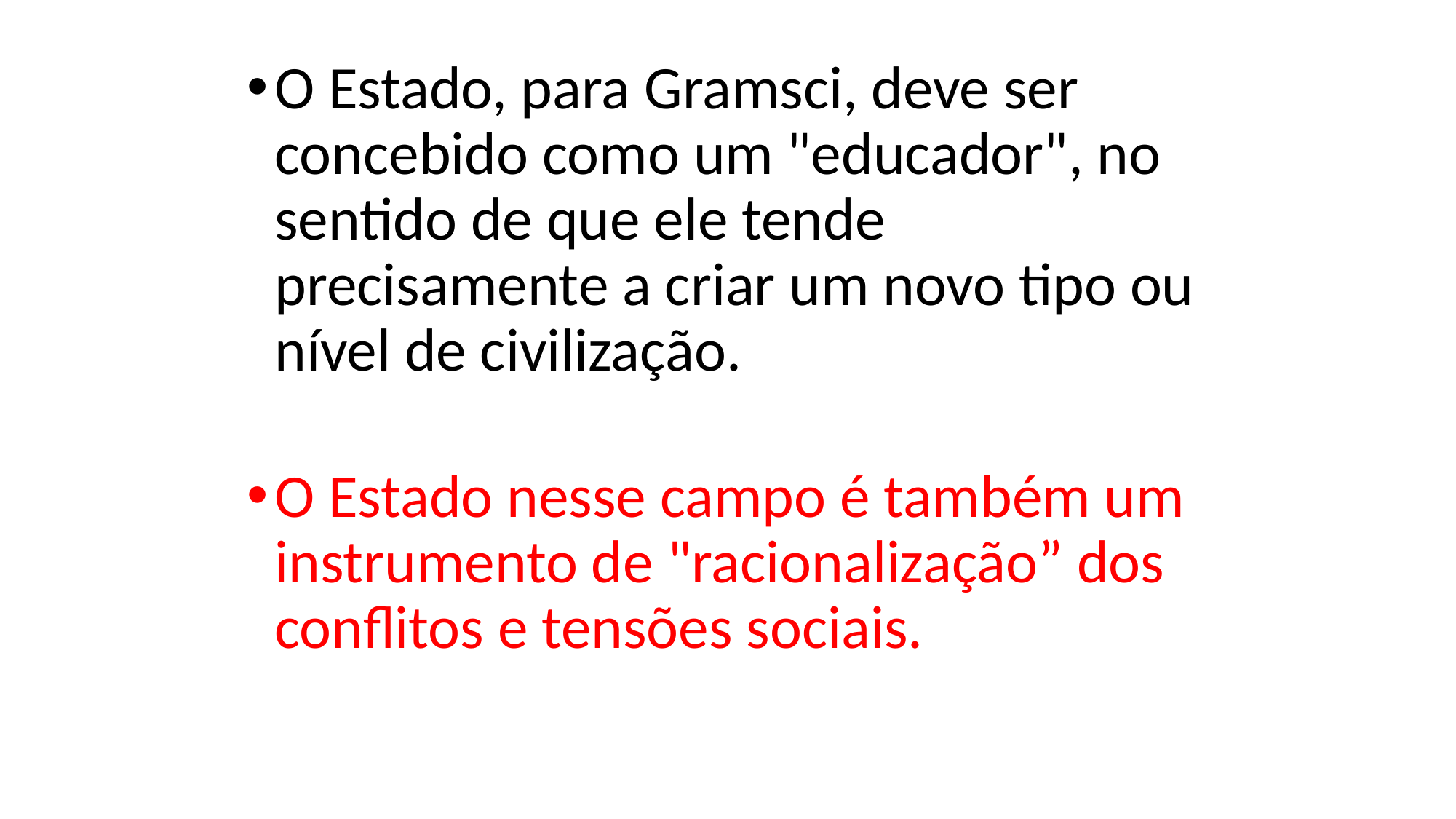

O Estado, para Gramsci, deve ser concebido como um "educador", no sentido de que ele tende precisamente a criar um novo tipo ou nível de civilização.
O Estado nesse campo é também um instrumento de "racionalização” dos conflitos e tensões sociais.